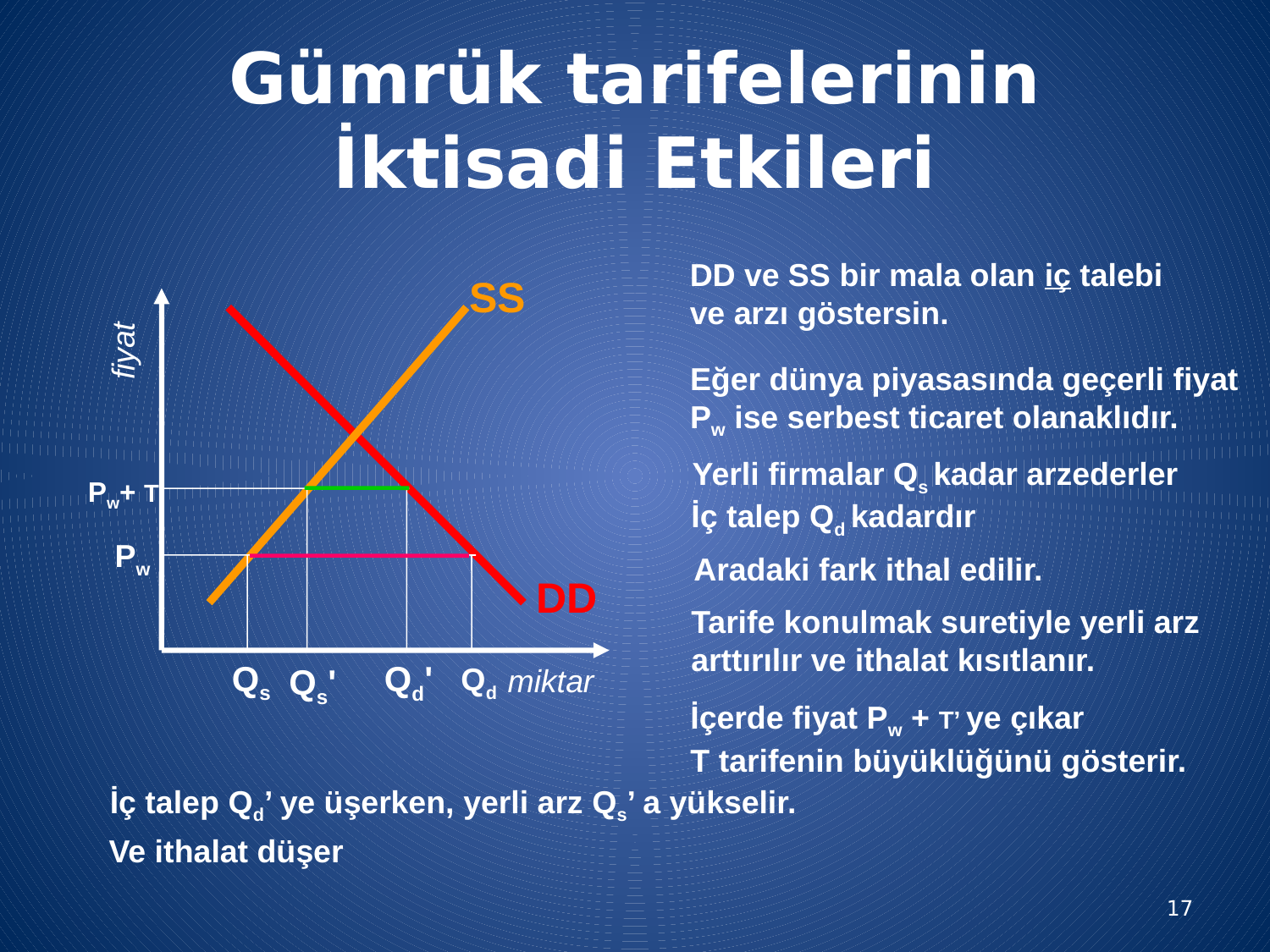

# Gümrük tarifelerinin İktisadi Etkileri
DD ve SS bir mala olan iç talebi ve arzı göstersin.
SS

fiyat
Pw+ T

Pw

DD
Qs

Qd'
Qd
Qs'
miktar
Eğer dünya piyasasında geçerli fiyat
Pw ise serbest ticaret olanaklıdır.
Yerli firmalar Qs kadar arzederler
İç talep Qd kadardır
Aradaki fark ithal edilir.
Tarife konulmak suretiyle yerli arz
arttırılır ve ithalat kısıtlanır.
İçerde fiyat Pw + T’ ye çıkar
T tarifenin büyüklüğünü gösterir.
İç talep Qd’ ye üşerken, yerli arz Qs’ a yükselir.
Ve ithalat düşer
17